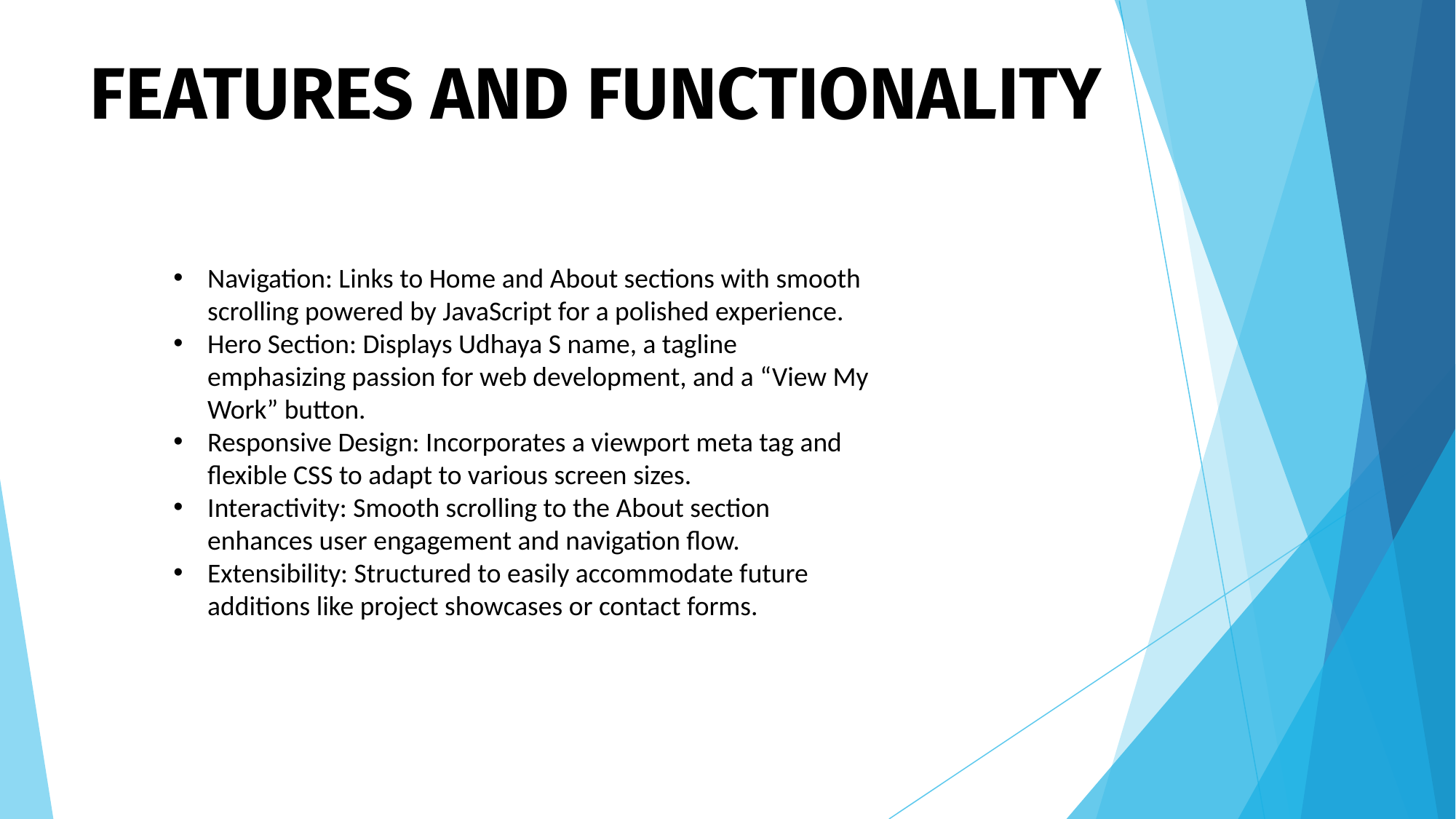

# FEATURES AND FUNCTIONALITY
Navigation: Links to Home and About sections with smooth scrolling powered by JavaScript for a polished experience.
Hero Section: Displays Udhaya S name, a tagline emphasizing passion for web development, and a “View My Work” button.
Responsive Design: Incorporates a viewport meta tag and flexible CSS to adapt to various screen sizes.
Interactivity: Smooth scrolling to the About section enhances user engagement and navigation flow.
Extensibility: Structured to easily accommodate future additions like project showcases or contact forms.